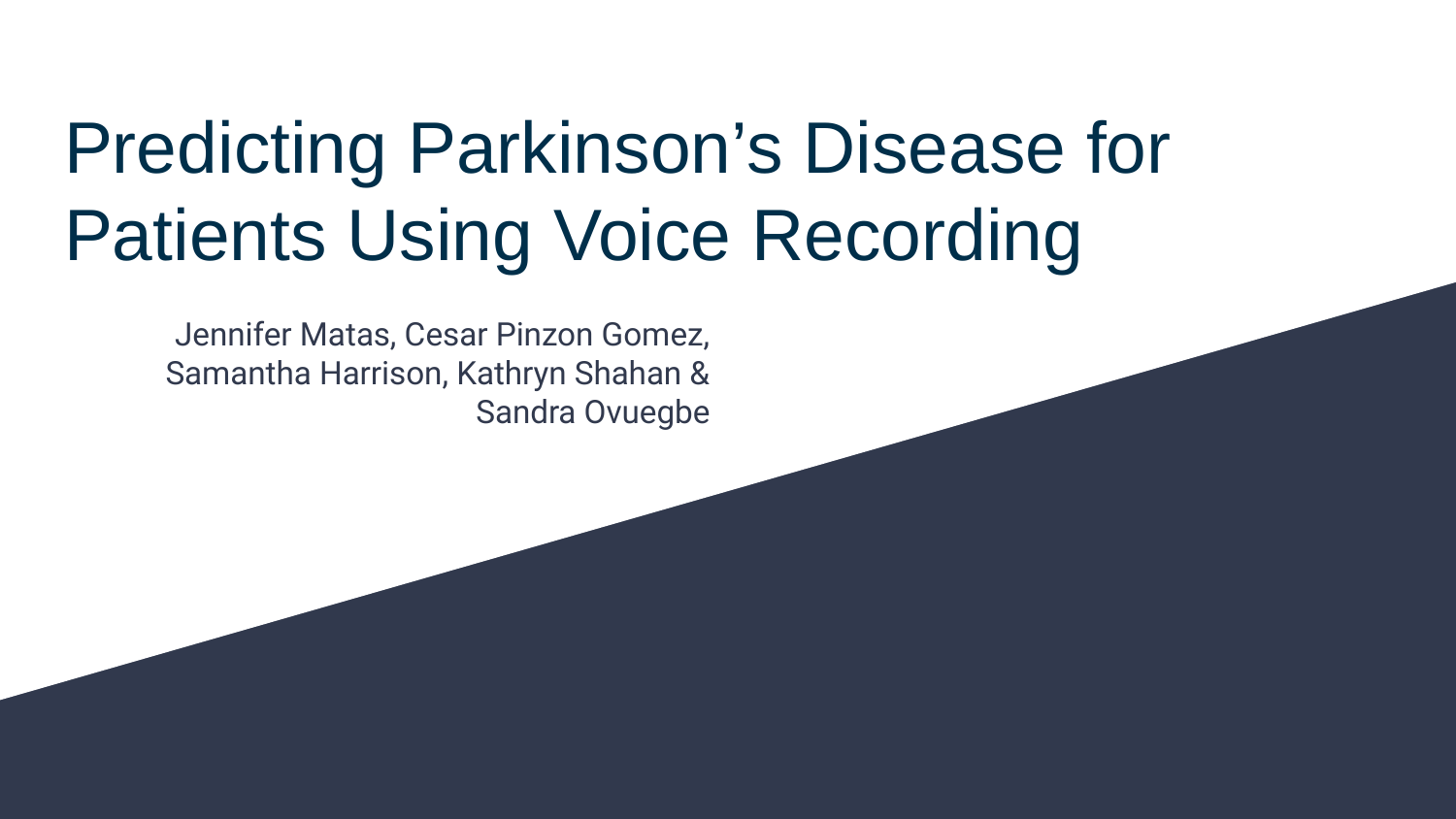

# Predicting Parkinson’s Disease for Patients Using Voice Recording
Jennifer Matas, Cesar Pinzon Gomez, Samantha Harrison, Kathryn Shahan & Sandra Ovuegbe